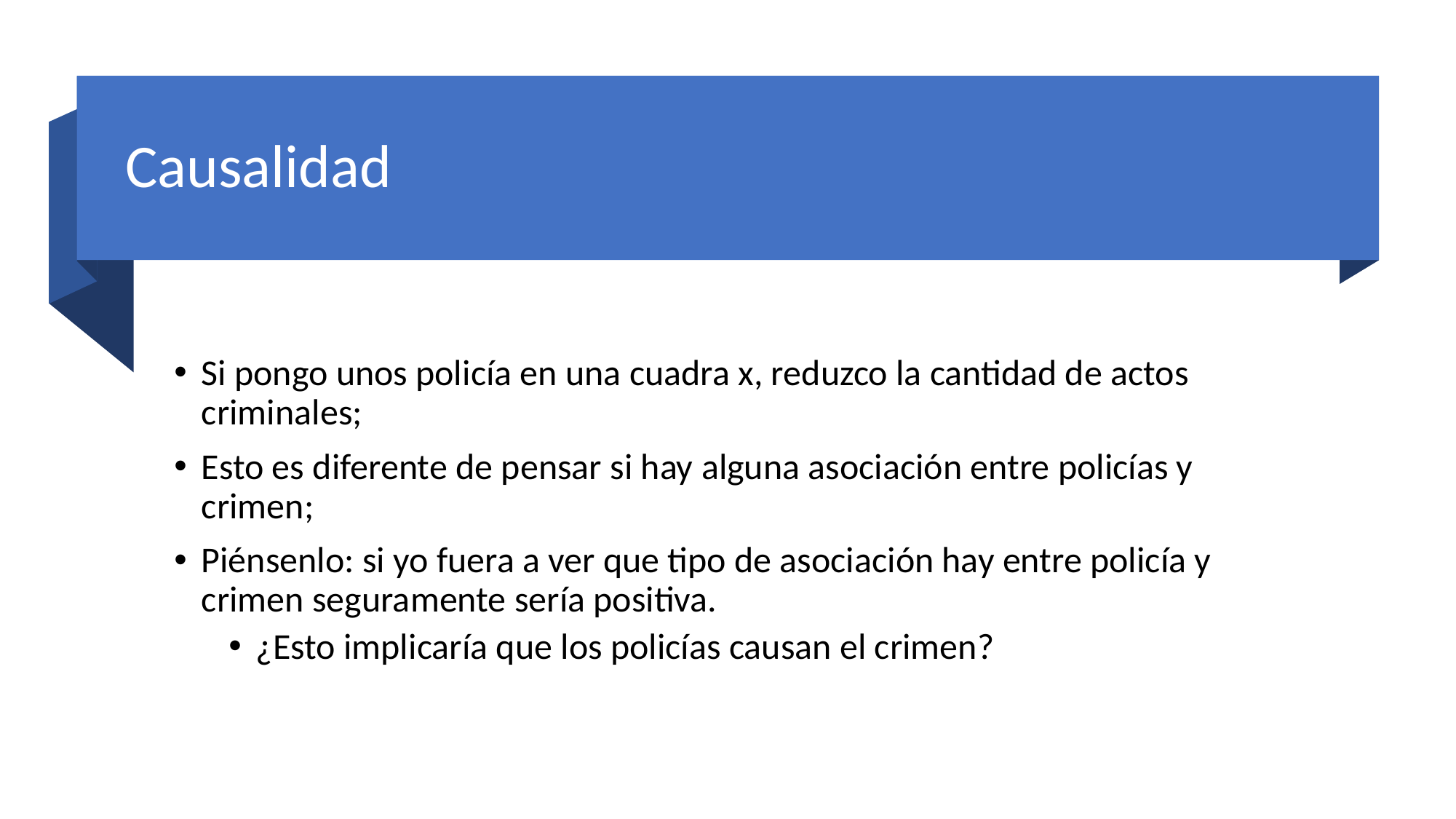

# Causalidad

Si pongo unos policía en una cuadra x, reduzco la cantidad de actos criminales;
Esto es diferente de pensar si hay alguna asociación entre policías y crimen;
Piénsenlo: si yo fuera a ver que tipo de asociación hay entre policía y crimen seguramente sería positiva.
¿Esto implicaría que los policías causan el crimen?